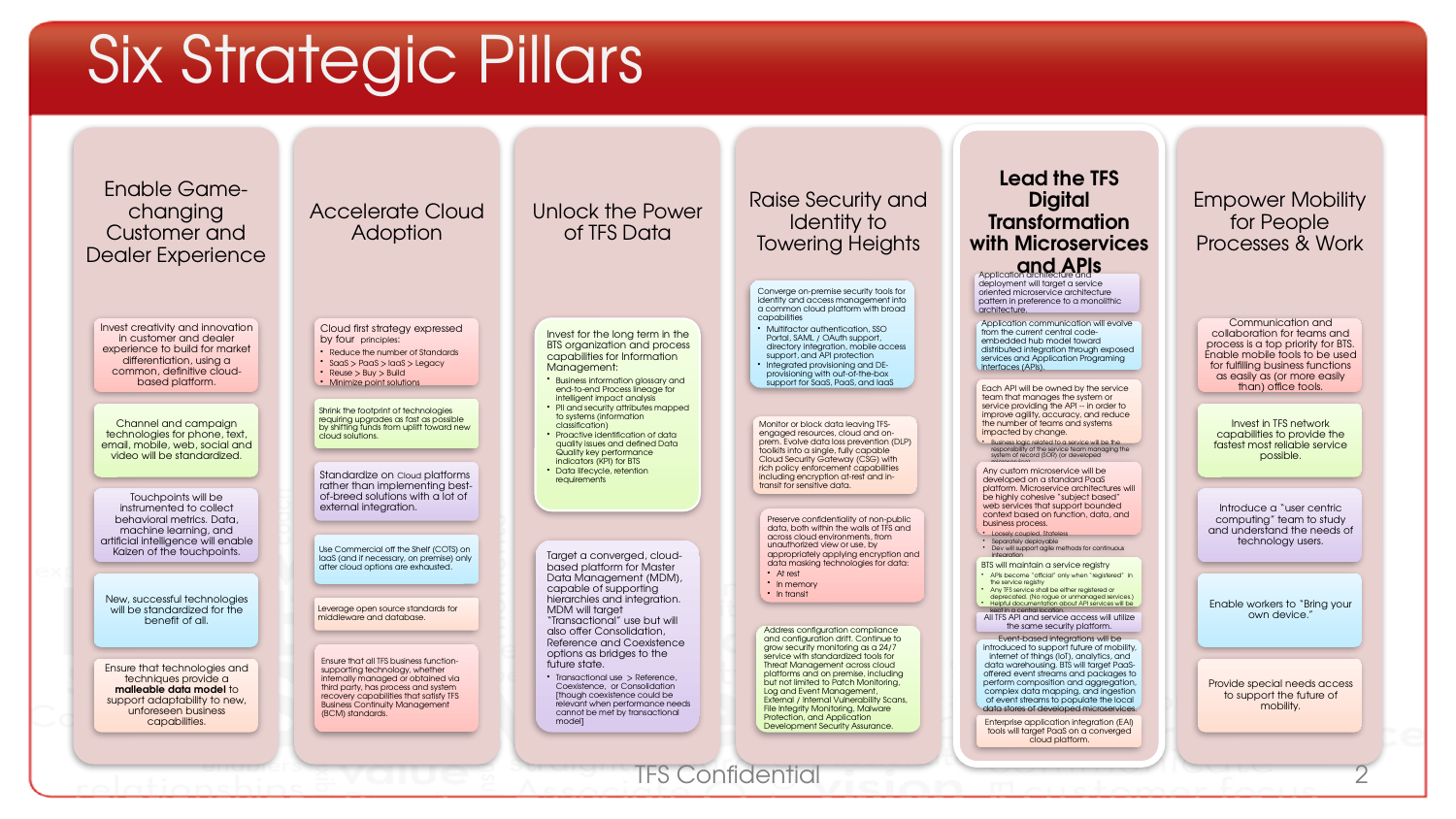

# Six Strategic Pillars
Enable Game-changing Customer and Dealer Experience
Invest creativity and innovation in customer and dealer experience to build for market differentiation, using a common, definitive cloud-based platform.
Channel and campaign technologies for phone, text, email, mobile, web, social and video will be standardized.
Touchpoints will be instrumented to collect behavioral metrics. Data, machine learning, and artificial intelligence will enable Kaizen of the touchpoints.
New, successful technologies will be standardized for the benefit of all.
Ensure that technologies and techniques provide a malleable data model to support adaptability to new, unforeseen business capabilities.
Accelerate Cloud Adoption
Cloud first strategy expressed by four  principles:
Reduce the number of Standards
SaaS > PaaS > IaaS > Legacy
Reuse > Buy > Build
Minimize point solutions
Shrink the footprint of technologies requiring upgrades as fast as possible by shifting funds from uplift toward new cloud solutions.
Standardize on Cloud platforms rather than implementing best-of-breed solutions with a lot of external integration.
Use Commercial off the Shelf (COTS) on IaaS (and if necessary, on premise) only after cloud options are exhausted.
Leverage open source standards for middleware and database.
Ensure that all TFS business function-supporting technology, whether internally managed or obtained via third party, has process and system recovery capabilities that satisfy TFS Business Continuity Management (BCM) standards.
Unlock the Power of TFS Data
Invest for the long term in the BTS organization and process capabilities for Information Management:
Business information glossary and end-to-end Process lineage for intelligent impact analysis
PII and security attributes mapped to systems (information classification)
Proactive identification of data quality issues and defined Data Quality key performance indicators (KPI) for BTS
Data lifecycle, retention requirements
Target a converged, cloud-based platform for Master Data Management (MDM), capable of supporting hierarchies and integration. MDM will target “Transactional” use but will also offer Consolidation, Reference and Coexistence options as bridges to the future state.
Transactional use  > Reference,  Coexistence,  or Consolidation [though coexistence could be relevant when performance needs cannot be met by transactional model]
Raise Security and Identity to Towering Heights
Converge on-premise security tools for identity and access management into a common cloud platform with broad capabilities
Multifactor authentication, SSO Portal, SAML / OAuth support, directory integration, mobile access support, and API protection
Integrated provisioning and DE-provisioning with out-of-the-box support for SaaS, PaaS, and IaaS
Monitor or block data leaving TFS-engaged resources, cloud and on-prem. Evolve data loss prevention (DLP) toolkits into a single, fully capable Cloud Security Gateway (CSG) with rich policy enforcement capabilities including encryption at-rest and in-transit for sensitive data.
Preserve confidentiality of non-public data, both within the walls of TFS and across cloud environments, from unauthorized view or use, by appropriately applying encryption and data masking technologies for data:
At rest
In memory
In transit
Address configuration compliance and configuration drift. Continue to grow security monitoring as a 24/7 service with standardized tools for Threat Management across cloud platforms and on premise, including but not limited to Patch Monitoring, Log and Event Management, External / Internal Vulnerability Scans, File Integrity Monitoring, Malware Protection, and Application Development Security Assurance.
Lead the TFS Digital Transformation with Microservices and APIs
Application architecture and deployment will target a service oriented microservice architecture pattern in preference to a monolithic architecture.
Application communication will evolve from the current central code-embedded hub model toward distributed integration through exposed services and Application Programing Interfaces (APIs).
Each API will be owned by the service team that manages the system or service providing the API -- in order to improve agility, accuracy, and reduce the number of teams and systems impacted by change.
Business logic related to a service will be the responsibility of the service team managing the system of record (SOR) (or developed microservice).
Any custom microservice will be developed on a standard PaaS platform. Microservice architectures will be highly cohesive “subject based” web services that support bounded context based on function, data, and business process.
Loosely coupled, Stateless
Separately deployable
Dev will support agile methods for continuous integration
BTS will maintain a service registry
APIs become “official” only when “registered”  in the service registry
Any TFS service shall be either registered or deprecated. (No rogue or unmanaged services.)
Helpful documentation about API services will be kept in a central location.
All TFS API and service access will utilize the same security platform.
Event-based integrations will be introduced to support future of mobility, internet of things (IoT), analytics, and data warehousing. BTS will target PaaS-offered event streams and packages to perform composition and aggregation, complex data mapping, and ingestion of event streams to populate the local data stores of developed microservices.
Enterprise application integration (EAI) tools will target PaaS on a converged cloud platform.
Empower Mobility for People Processes & Work
Communication and collaboration for teams and process is a top priority for BTS. Enable mobile tools to be used for fulfilling business functions as easily as (or more easily than) office tools.
Invest in TFS network capabilities to provide the fastest most reliable service possible.
Introduce a “user centric computing” team to study and understand the needs of technology users.
Enable workers to “Bring your own device.”
Provide special needs access to support the future of mobility.
TFS Confidential
2